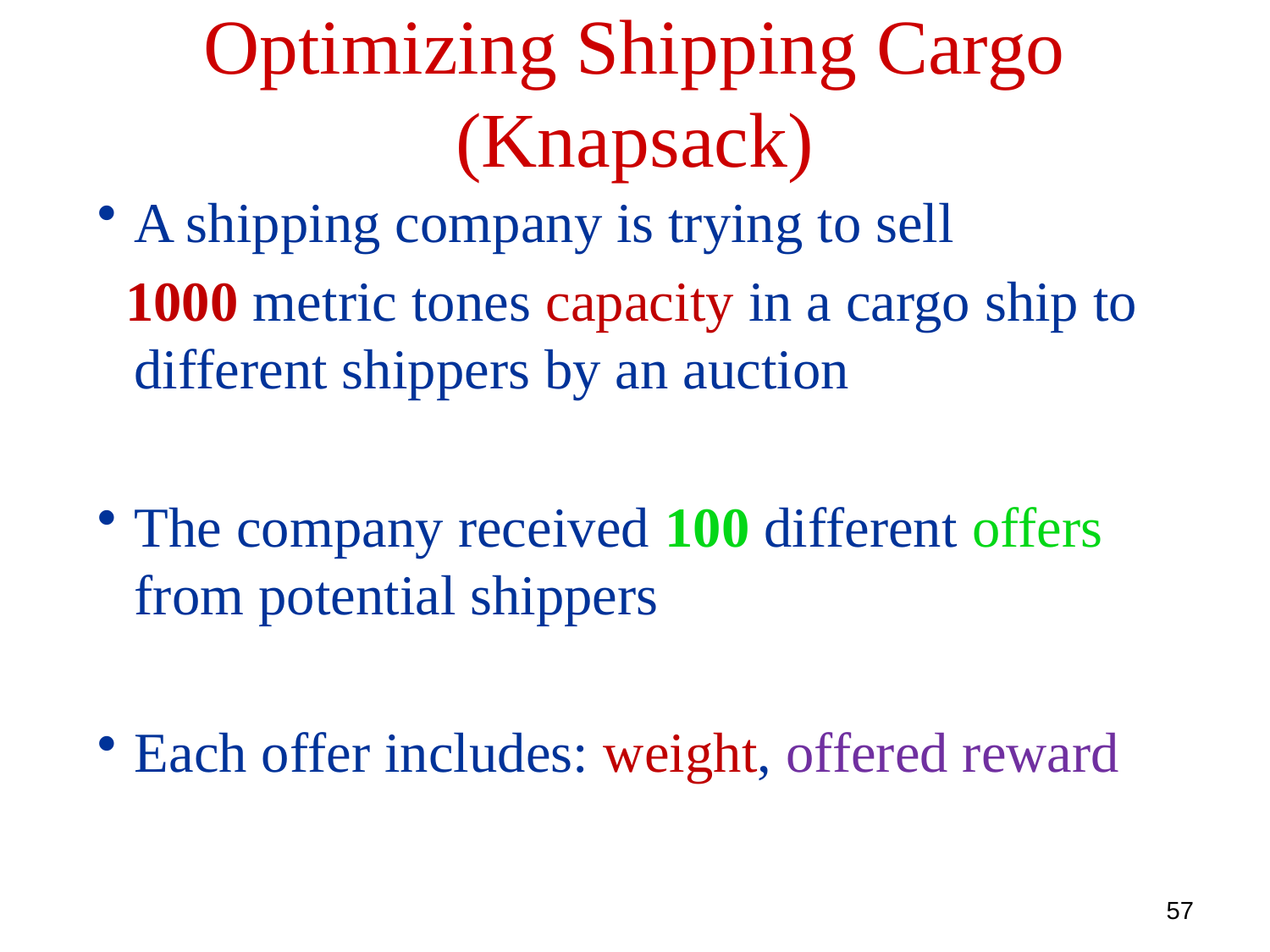

Optimizing Shipping Cargo (Knapsack)
A shipping company is trying to sell
  1000 metric tones capacity in a cargo ship to different shippers by an auction

The company received 100 different offers  from potential shippers

Each offer includes: weight, offered reward

57